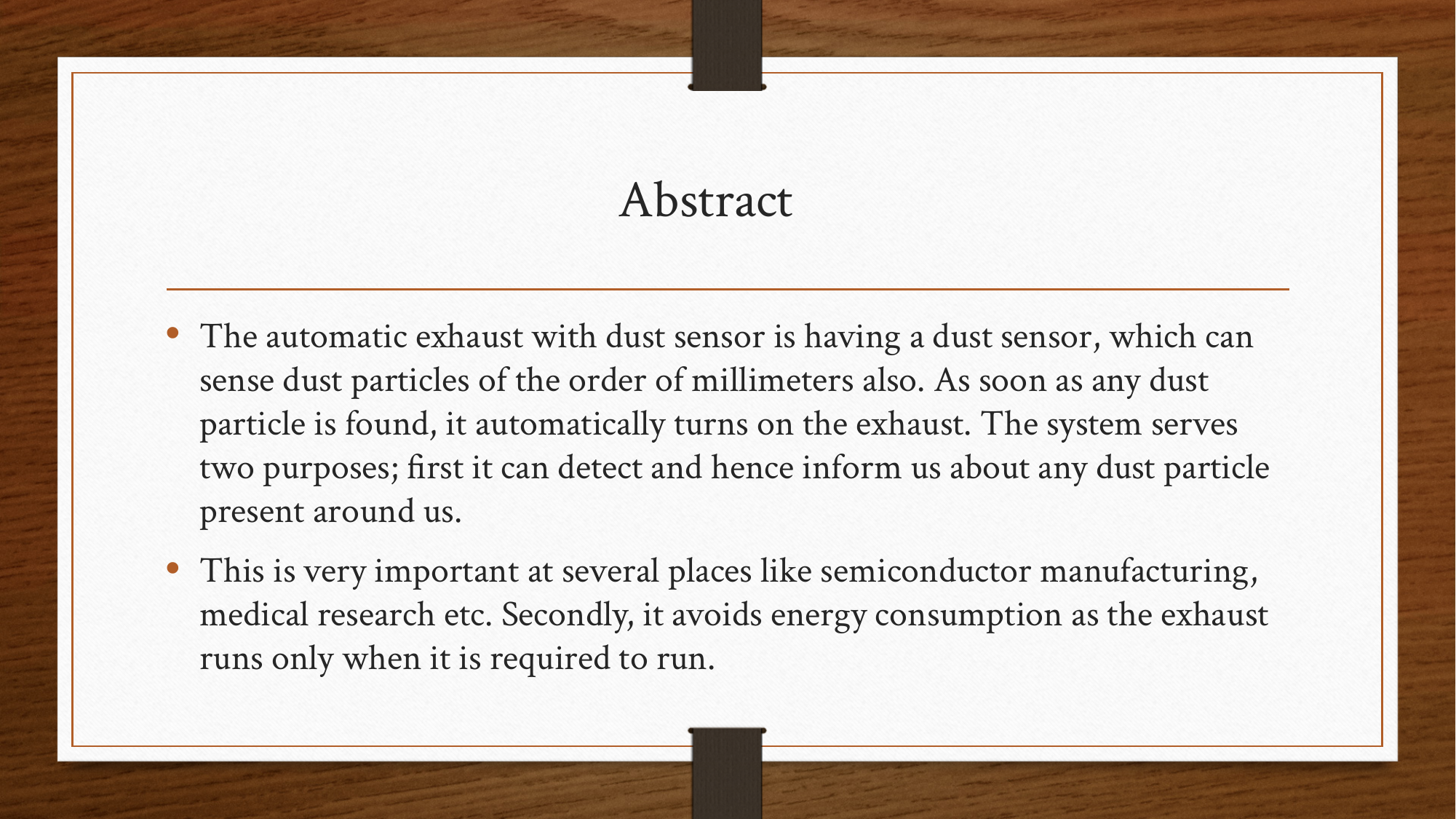

# Abstract
The automatic exhaust with dust sensor is having a dust sensor, which can sense dust particles of the order of millimeters also. As soon as any dust particle is found, it automatically turns on the exhaust. The system serves two purposes; first it can detect and hence inform us about any dust particle present around us.
This is very important at several places like semiconductor manufacturing, medical research etc. Secondly, it avoids energy consumption as the exhaust runs only when it is required to run.